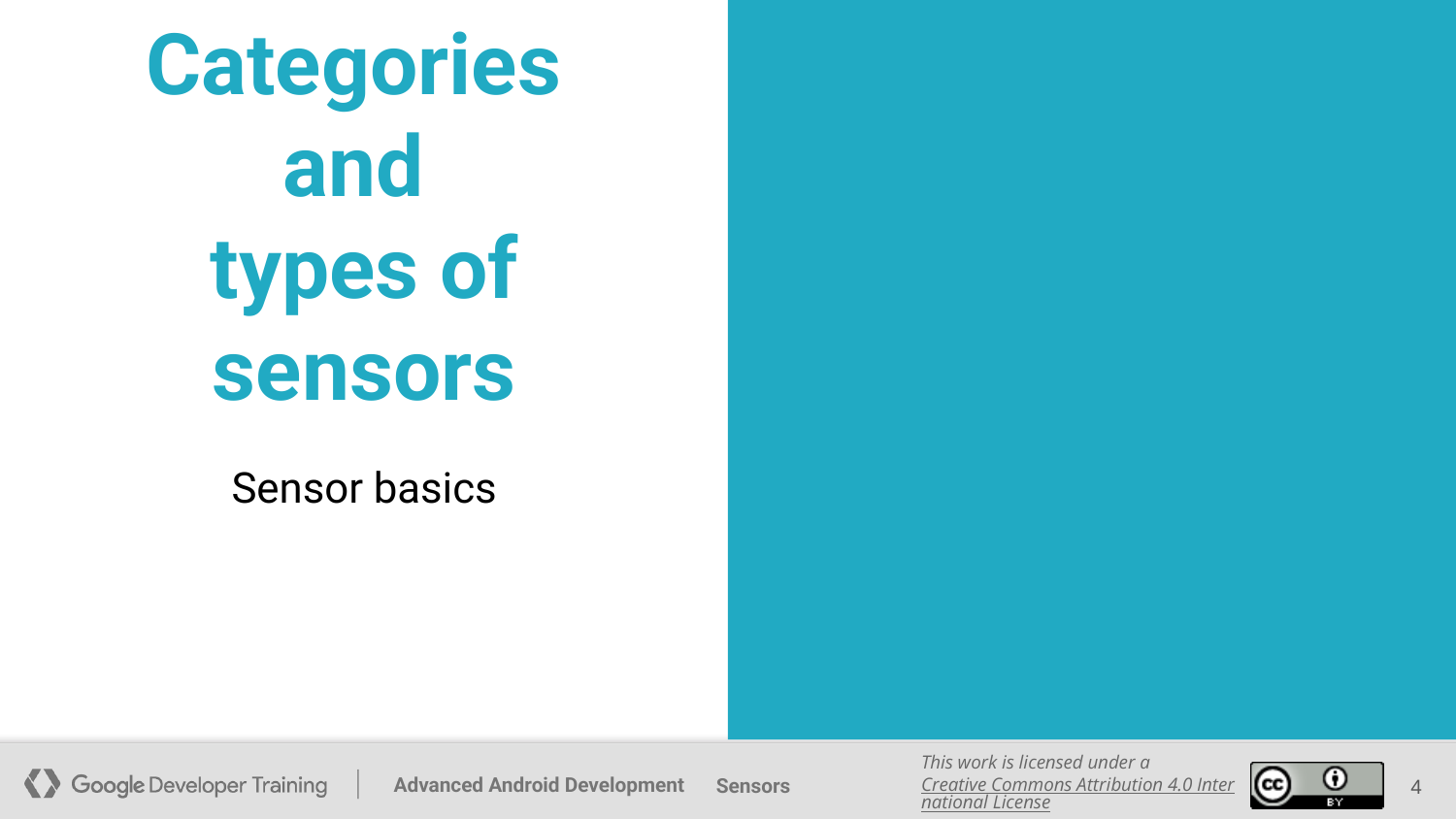

# Categories
and
types of sensors
Sensor basics

4